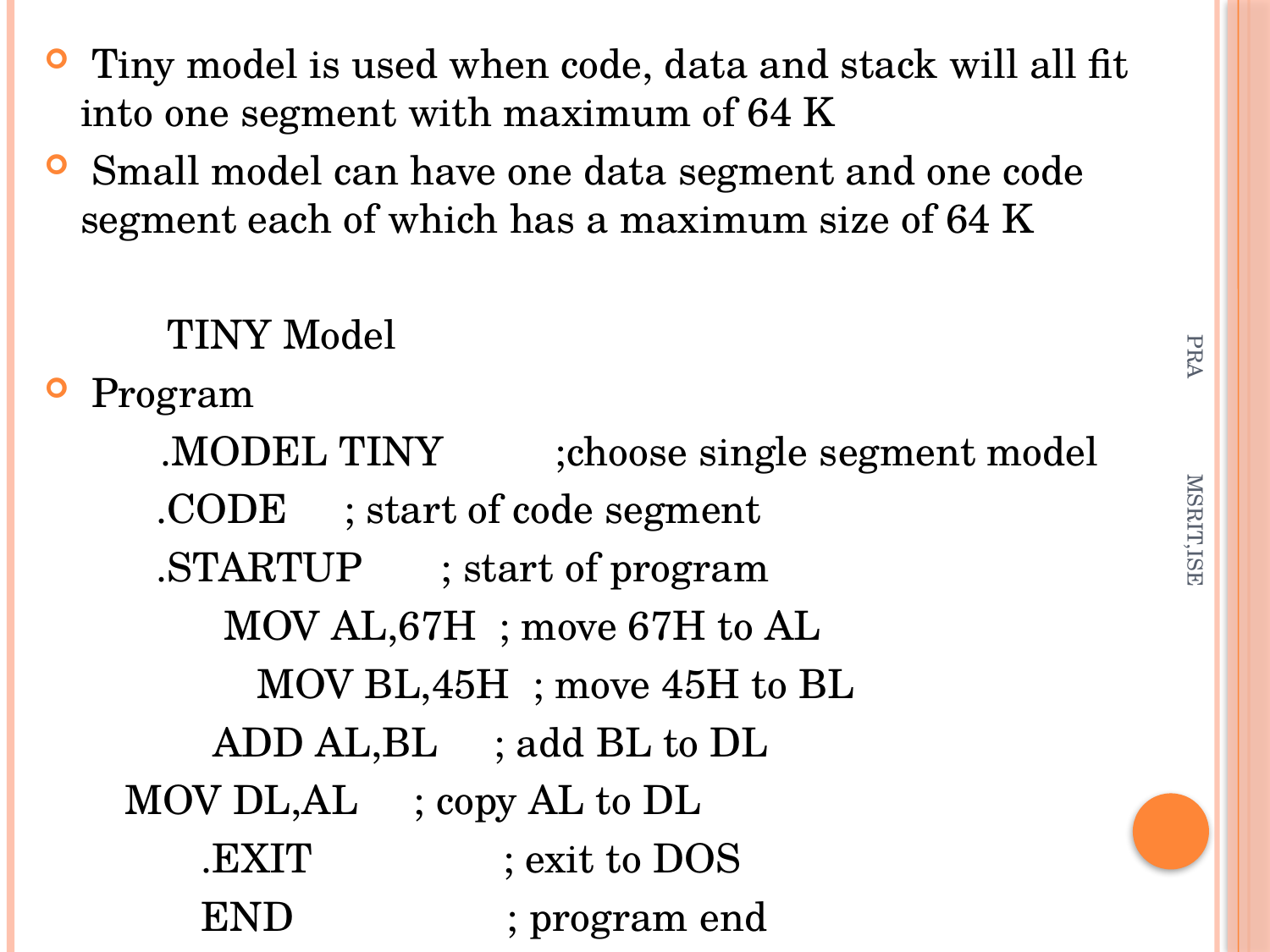

Tiny model is used when code, data and stack will all fit into one segment with maximum of 64 K
 Small model can have one data segment and one code segment each of which has a maximum size of 64 K

           TINY Model
 Program
          .MODEL TINY          ;choose single segment model
          .CODE 		  ; start of code segment
          .STARTUP       ; start of program
                MOV AL,67H  ; move 67H to AL
    	     MOV BL,45H  ; move 45H to BL
               ADD AL,BL     ; add BL to DL
   		    MOV DL,AL     ; copy AL to DL
              .EXIT                 ; exit to DOS
              END                   ; program end
PRA                MSRIT,ISE